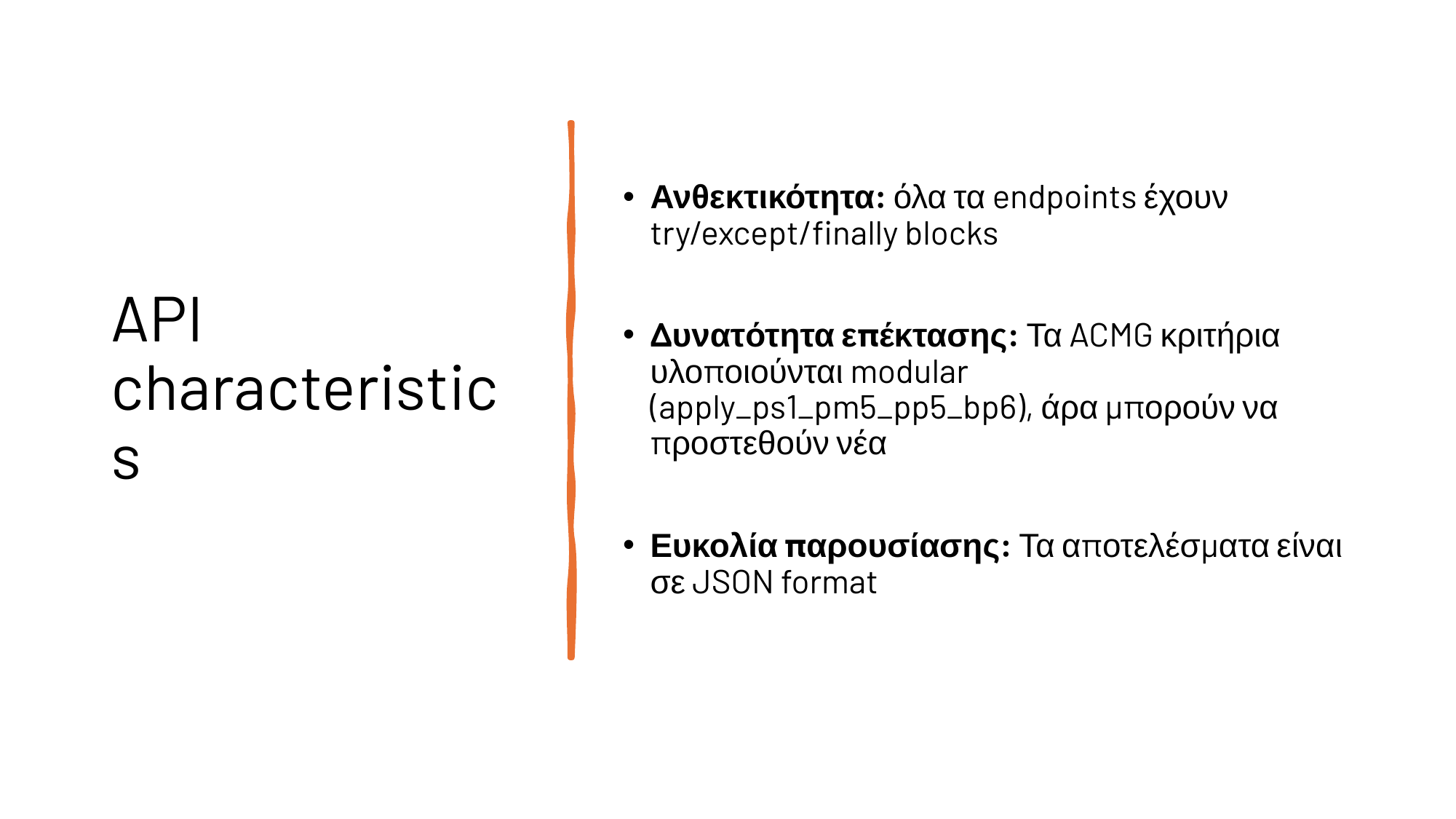

# API characteristics
Ανθεκτικότητα: όλα τα endpoints έχουν try/except/finally blocks

Δυνατότητα επέκτασης: Τα ACMG κριτήρια υλοποιούνται modular (apply_ps1_pm5_pp5_bp6), άρα μπορούν να προστεθούν νέα

Ευκολία παρουσίασης: Τα αποτελέσματα είναι σε JSON format